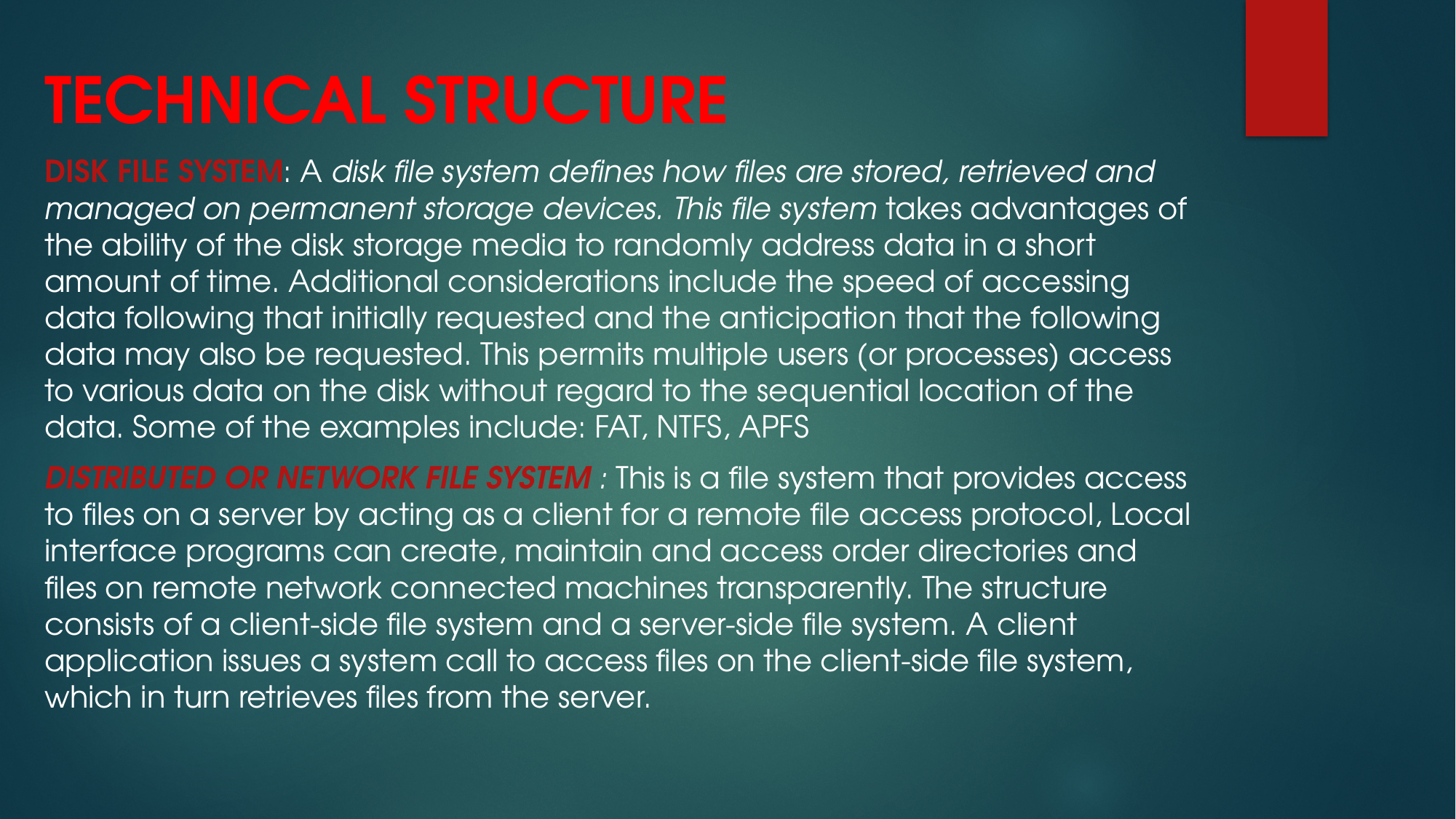

# TECHNICAL STRUCTURE
DISK FILE SYSTEM: A disk file system defines how files are stored, retrieved and managed on permanent storage devices. This file system takes advantages of the ability of the disk storage media to randomly address data in a short amount of time. Additional considerations include the speed of accessing data following that initially requested and the anticipation that the following data may also be requested. This permits multiple users (or processes) access to various data on the disk without regard to the sequential location of the data. Some of the examples include: FAT, NTFS, APFS
DISTRIBUTED OR NETWORK FILE SYSTEM : This is a file system that provides access to files on a server by acting as a client for a remote file access protocol, Local interface programs can create, maintain and access order directories and files on remote network connected machines transparently. The structure consists of a client-side file system and a server-side file system. A client application issues a system call to access files on the client-side file system, which in turn retrieves files from the server.